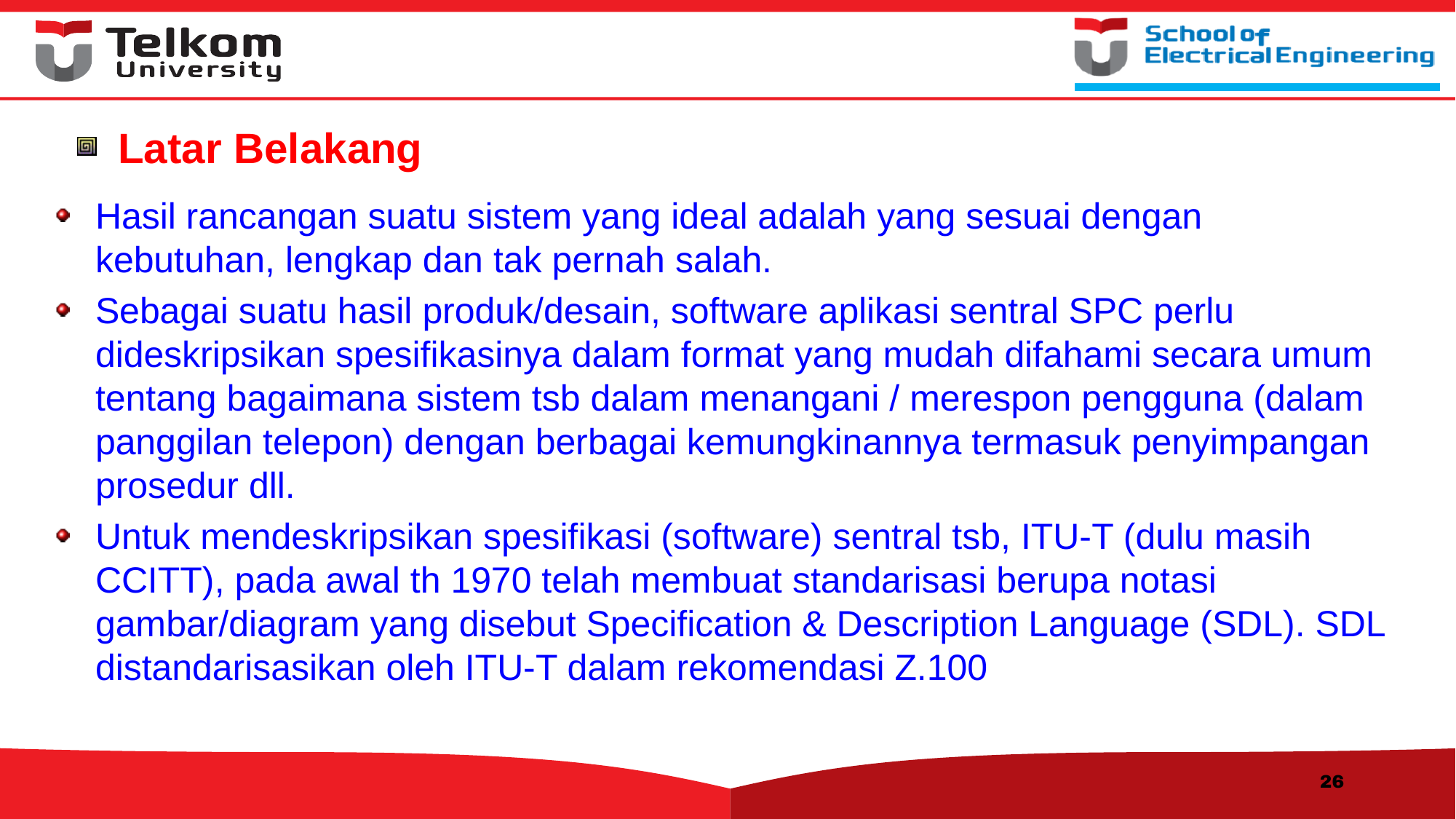

Latar Belakang

Hasil rancangan suatu sistem yang ideal adalah yang sesuai dengan kebutuhan, lengkap dan tak pernah salah.
Sebagai suatu hasil produk/desain, software aplikasi sentral SPC perlu dideskripsikan spesifikasinya dalam format yang mudah difahami secara umum tentang bagaimana sistem tsb dalam menangani / merespon pengguna (dalam panggilan telepon) dengan berbagai kemungkinannya termasuk penyimpangan prosedur dll.
Untuk mendeskripsikan spesifikasi (software) sentral tsb, ITU-T (dulu masih CCITT), pada awal th 1970 telah membuat standarisasi berupa notasi gambar/diagram yang disebut Specification & Description Language (SDL). SDL distandarisasikan oleh ITU-T dalam rekomendasi Z.100

26